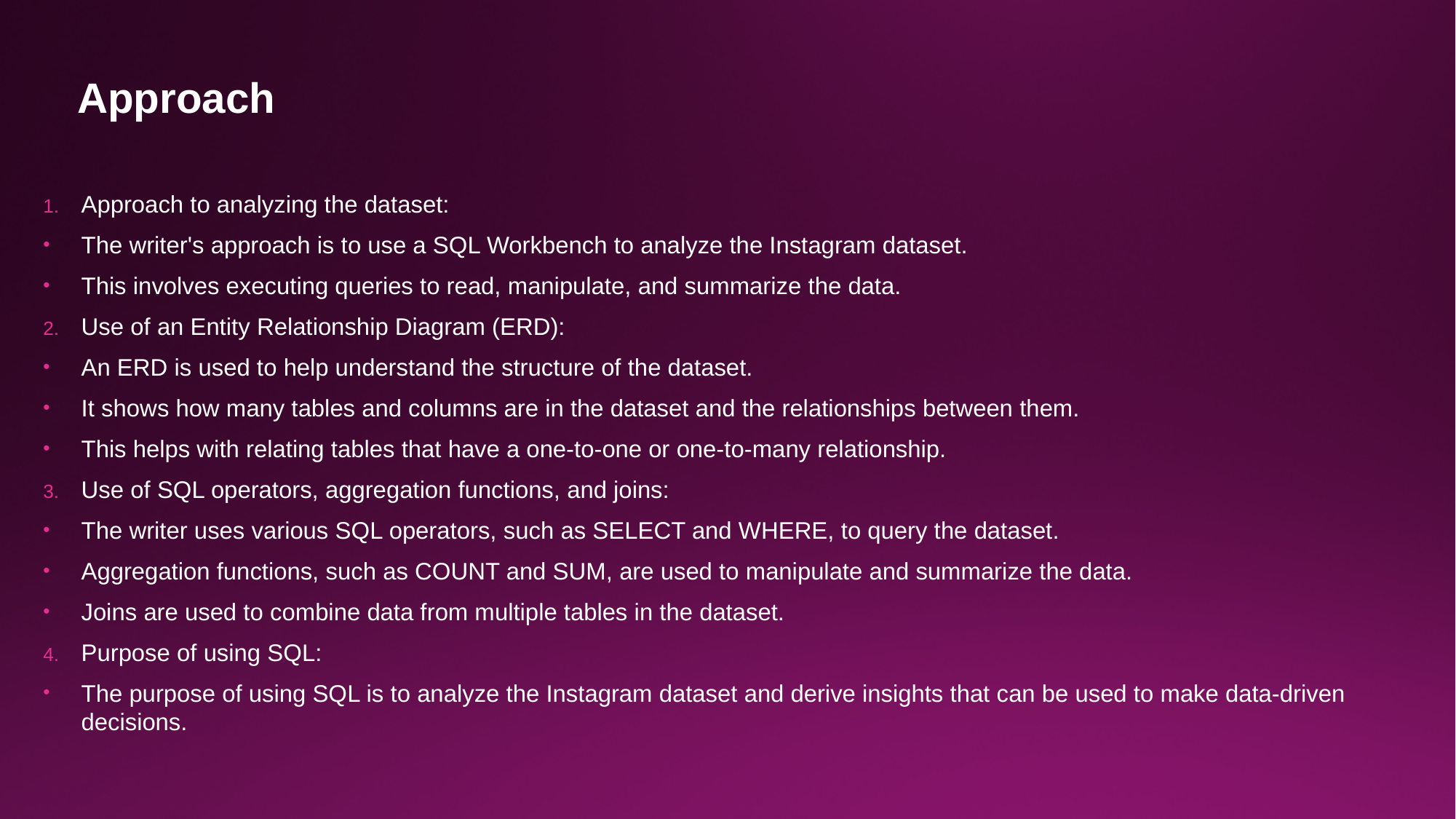

Approach
Approach to analyzing the dataset:
The writer's approach is to use a SQL Workbench to analyze the Instagram dataset.
This involves executing queries to read, manipulate, and summarize the data.
Use of an Entity Relationship Diagram (ERD):
An ERD is used to help understand the structure of the dataset.
It shows how many tables and columns are in the dataset and the relationships between them.
This helps with relating tables that have a one-to-one or one-to-many relationship.
Use of SQL operators, aggregation functions, and joins:
The writer uses various SQL operators, such as SELECT and WHERE, to query the dataset.
Aggregation functions, such as COUNT and SUM, are used to manipulate and summarize the data.
Joins are used to combine data from multiple tables in the dataset.
Purpose of using SQL:
The purpose of using SQL is to analyze the Instagram dataset and derive insights that can be used to make data-driven decisions.